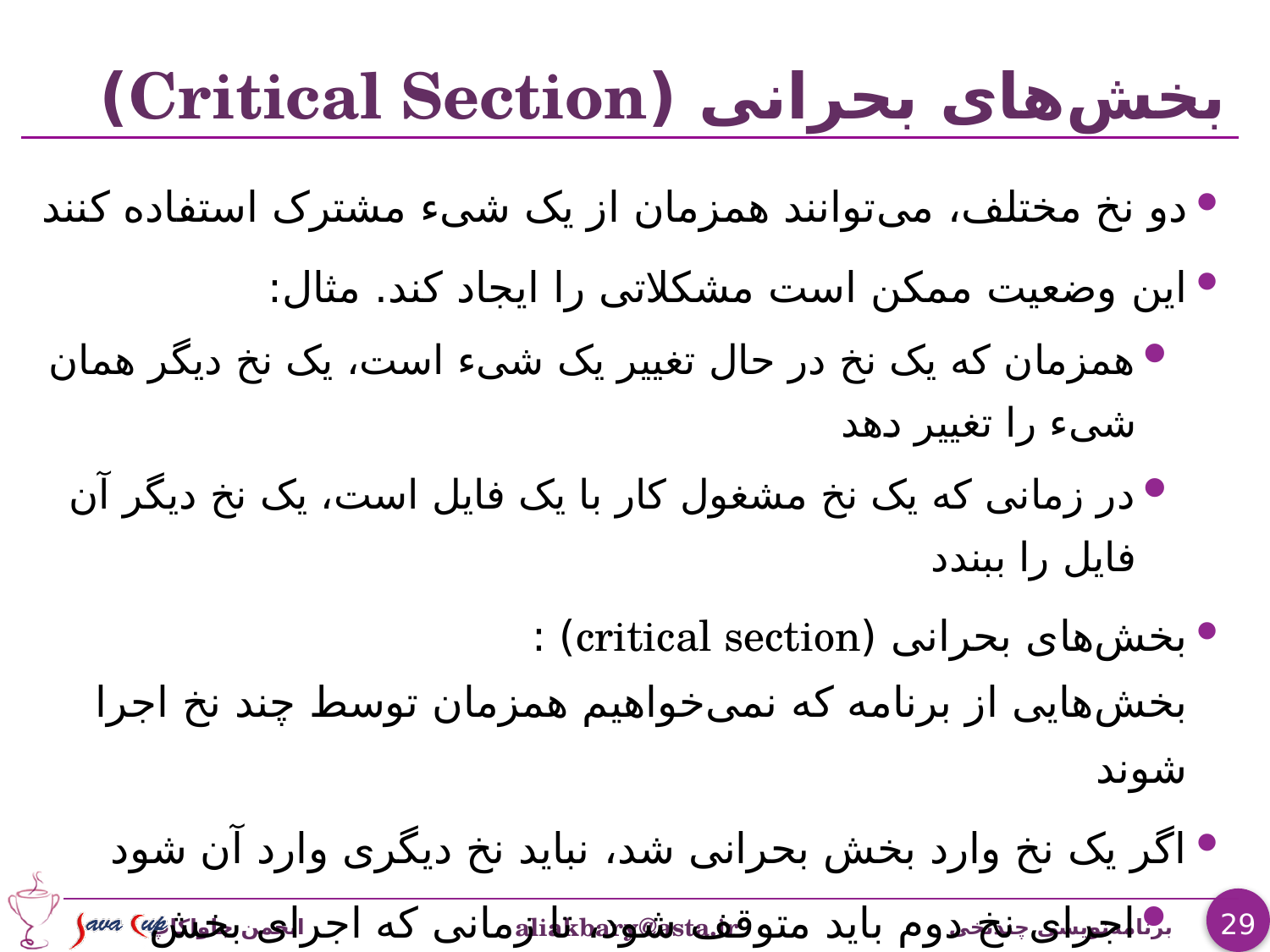

# بخش‌های بحرانی (Critical Section)
دو نخ مختلف، می‌توانند همزمان از یک شیء مشترک استفاده کنند
این وضعیت ممکن است مشکلاتی را ایجاد کند. مثال:
همزمان که یک نخ در حال تغییر یک شیء است، یک نخ دیگر همان شیء را تغییر دهد
در زمانی که یک نخ مشغول کار با یک فایل است، یک نخ دیگر آن فایل را ببندد
بخش‌های بحرانی (critical section) :
بخش‌هایی از برنامه که نمی‌خواهیم همزمان توسط چند نخ اجرا شوند
اگر یک نخ وارد بخش بحرانی شد، نباید نخ دیگری وارد آن شود
اجرای نخ دوم باید متوقف شود، تا زمانی که اجرای بخش بحرانی در نخ اول خاتمه یابد